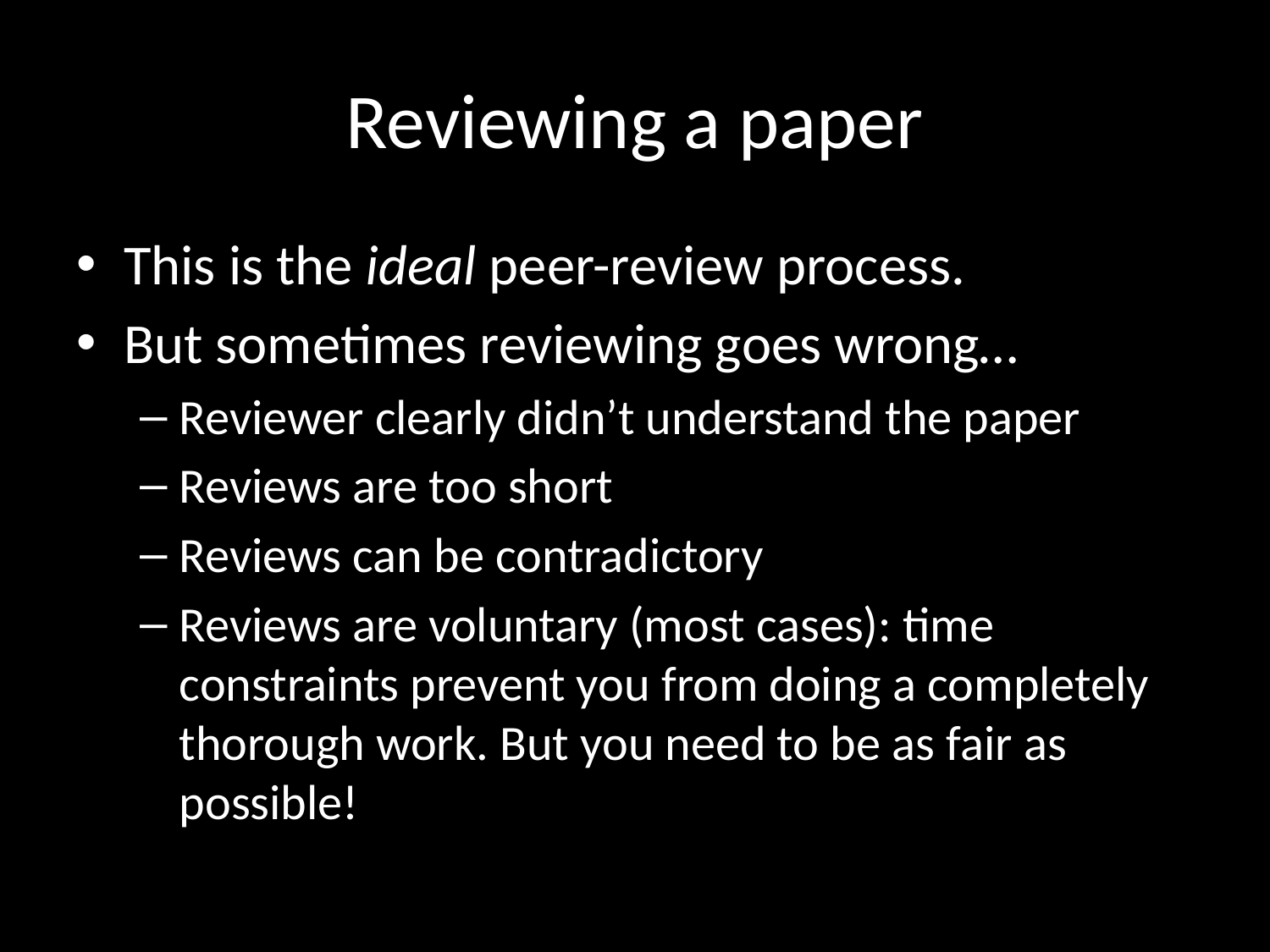

# Reviewing a paper
This is the ideal peer-review process.
But sometimes reviewing goes wrong…
Reviewer clearly didn’t understand the paper
Reviews are too short
Reviews can be contradictory
Reviews are voluntary (most cases): time constraints prevent you from doing a completely thorough work. But you need to be as fair as possible!